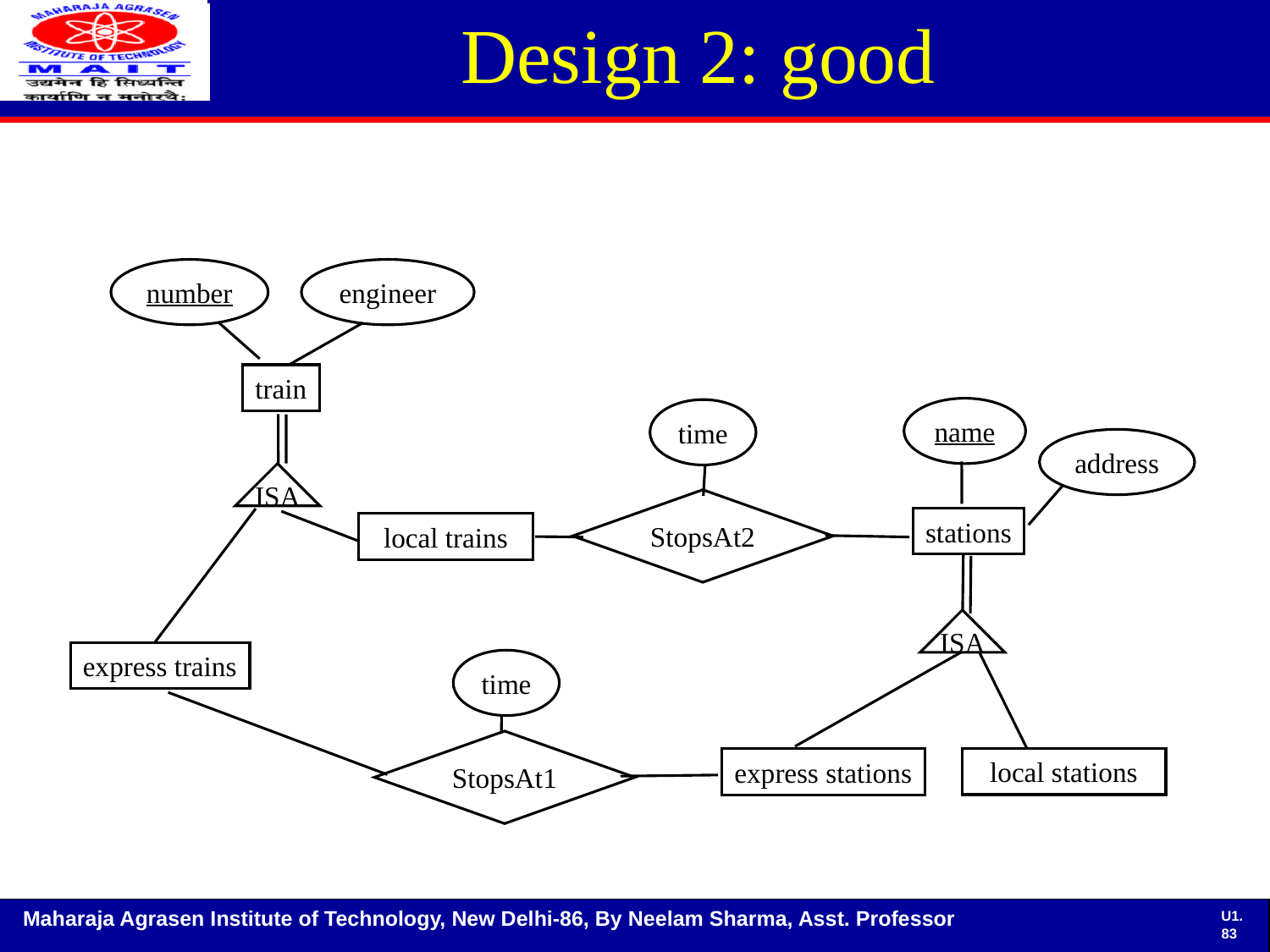

# Design 2: good
number
engineer

train
name
time

address

ISA

StopsAt2
stations

local trains

ISA
express trains
time

StopsAt1
local stations
express stations